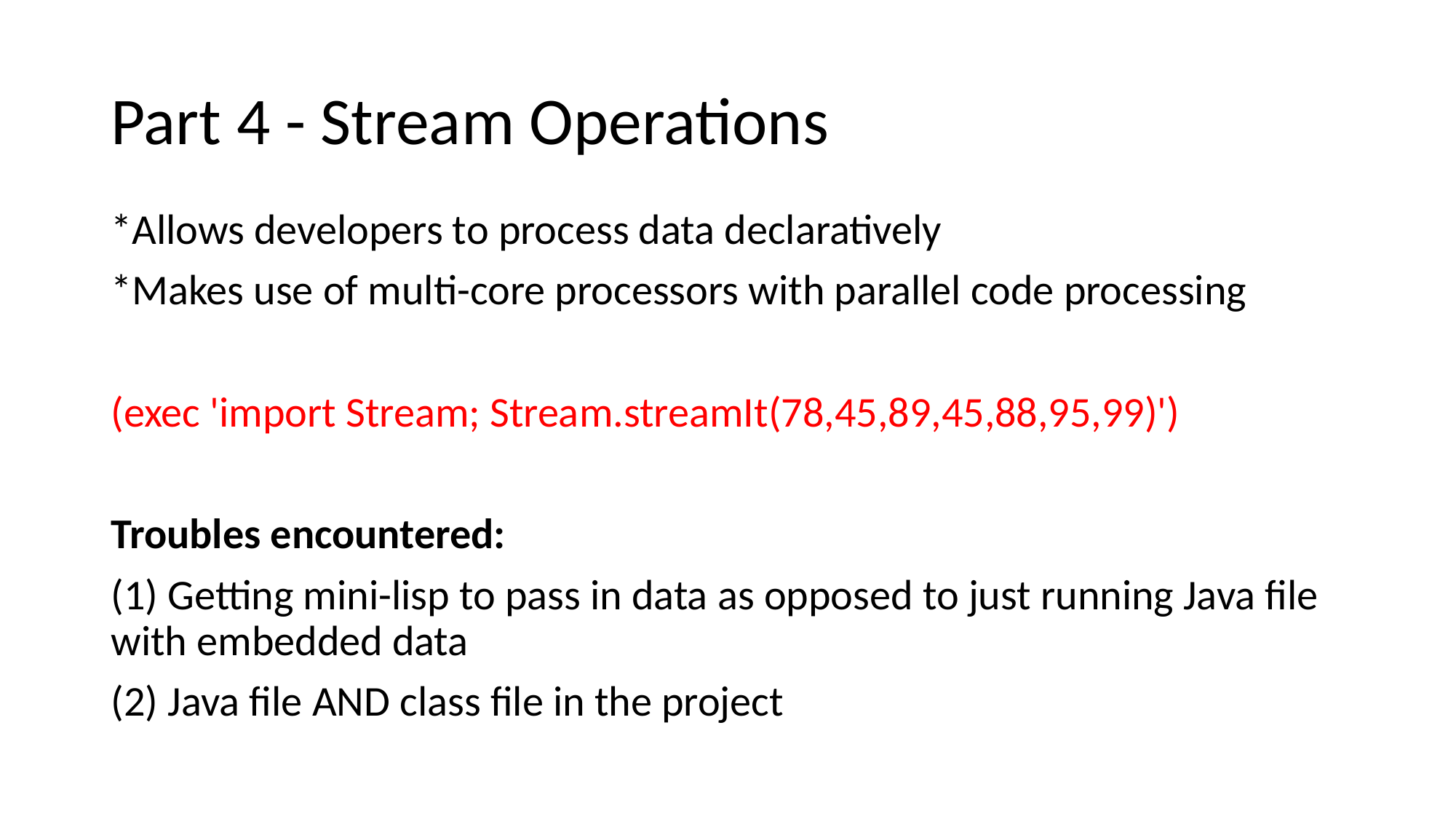

# Part 4 - Stream Operations
*Allows developers to process data declaratively
*Makes use of multi-core processors with parallel code processing

(exec 'import Stream; Stream.streamIt(78,45,89,45,88,95,99)')

Troubles encountered:
(1) Getting mini-lisp to pass in data as opposed to just running Java file with embedded data
(2) Java file AND class file in the project